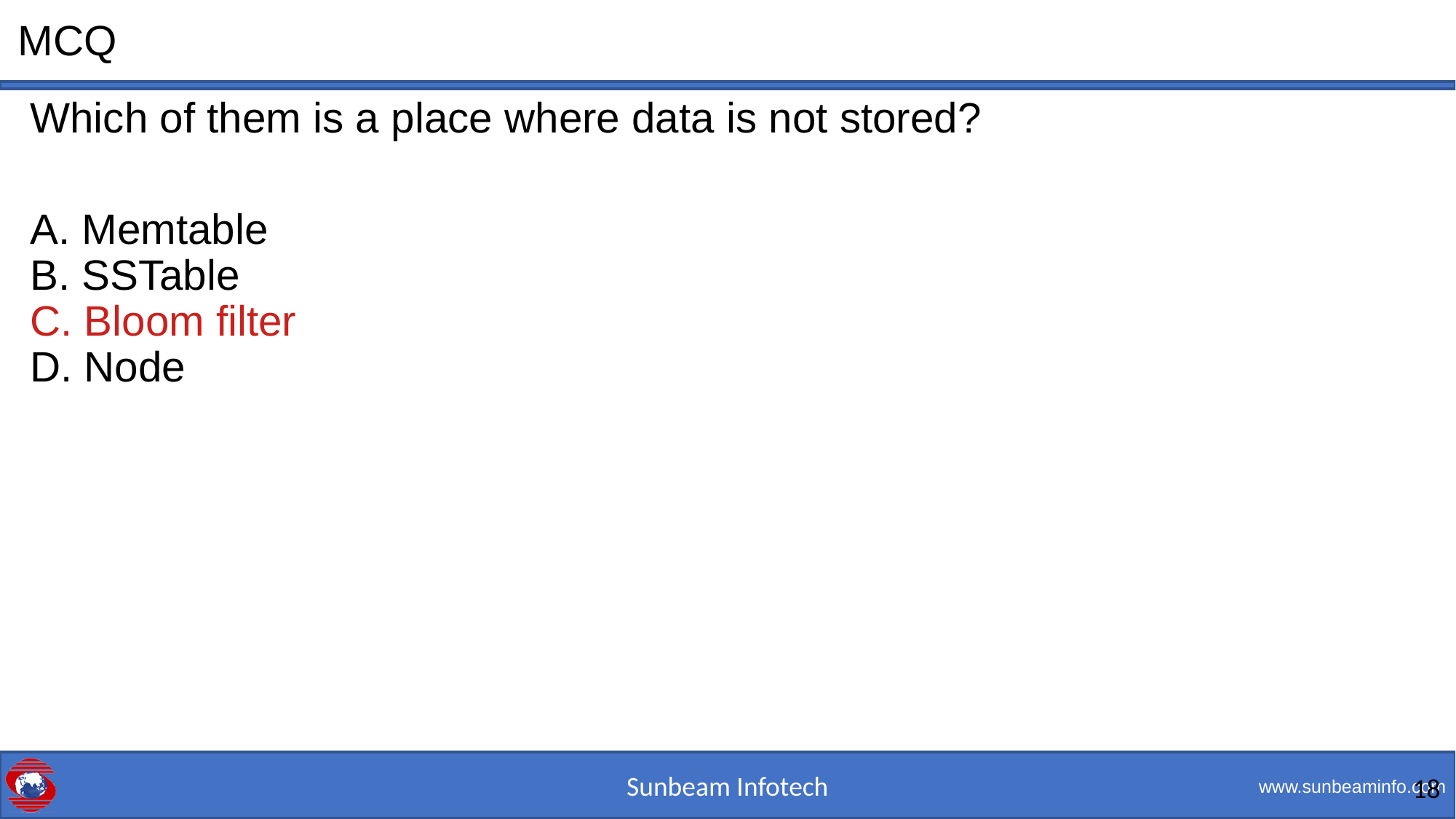

# MCQ
Which of them is a place where data is not stored?
A. Memtable
B. SSTable
C. Bloom filter
D. Node

18